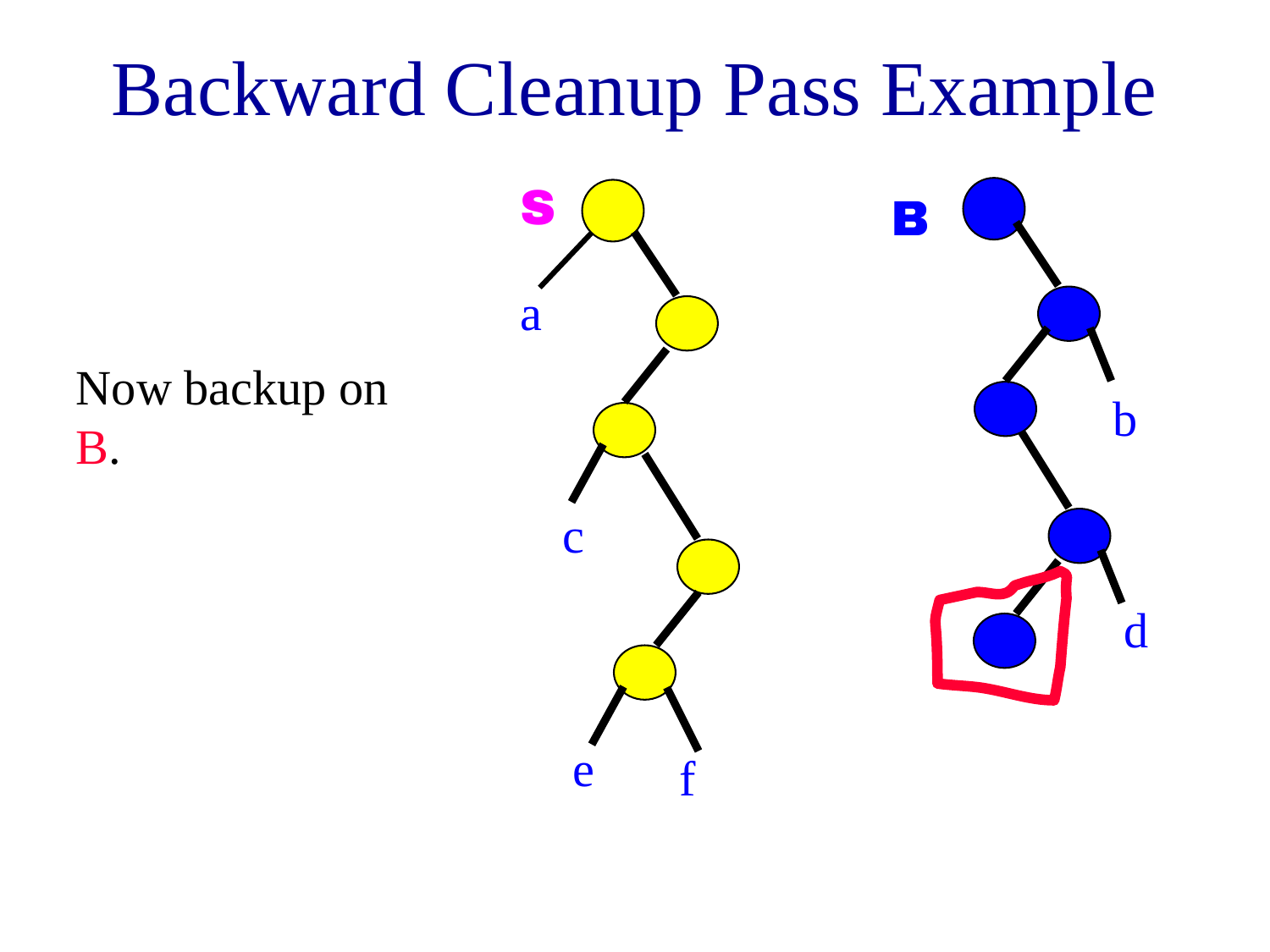

# Backward Cleanup Pass Example
S

a

c

e

B

b

d

Now backup on B.

f